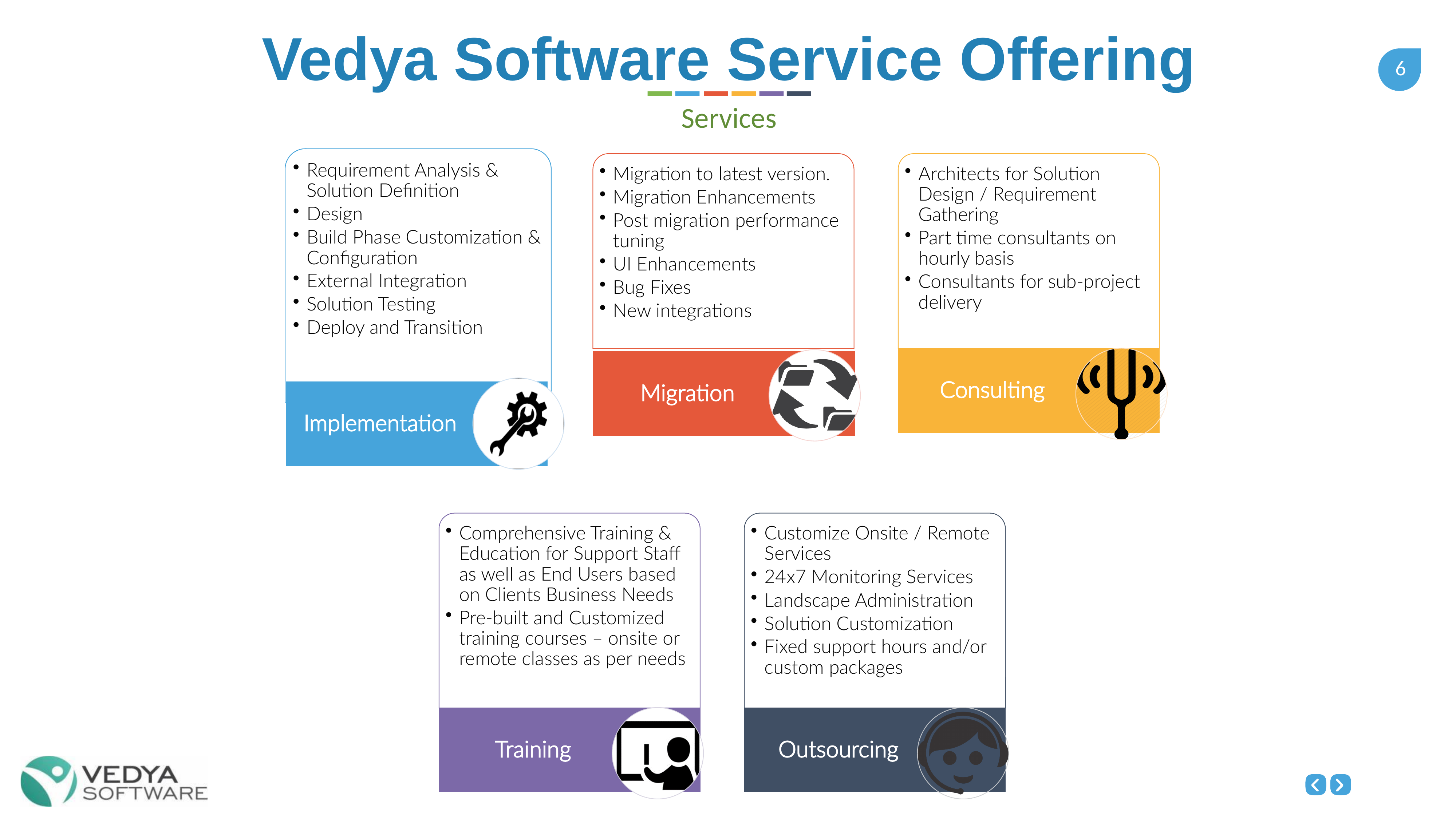

Vedya Software Service Offering

Services
Requirement Analysis & Solution Definition
Design
Build Phase Customization & Configuration
External Integration
Solution Testing
Deploy and Transition
Implementation
Migration to latest version.
Migration Enhancements
Post migration performance tuning
UI Enhancements
Bug Fixes
New integrations
Migration
Architects for Solution Design / Requirement Gathering
Part time consultants on hourly basis
Consultants for sub-project delivery
Consulting
Comprehensive Training & Education for Support Staff as well as End Users based on Clients Business Needs
Pre-built and Customized training courses – onsite or remote classes as per needs
Training
Customize Onsite / Remote Services
24x7 Monitoring Services
Landscape Administration
Solution Customization
Fixed support hours and/or custom packages
Outsourcing